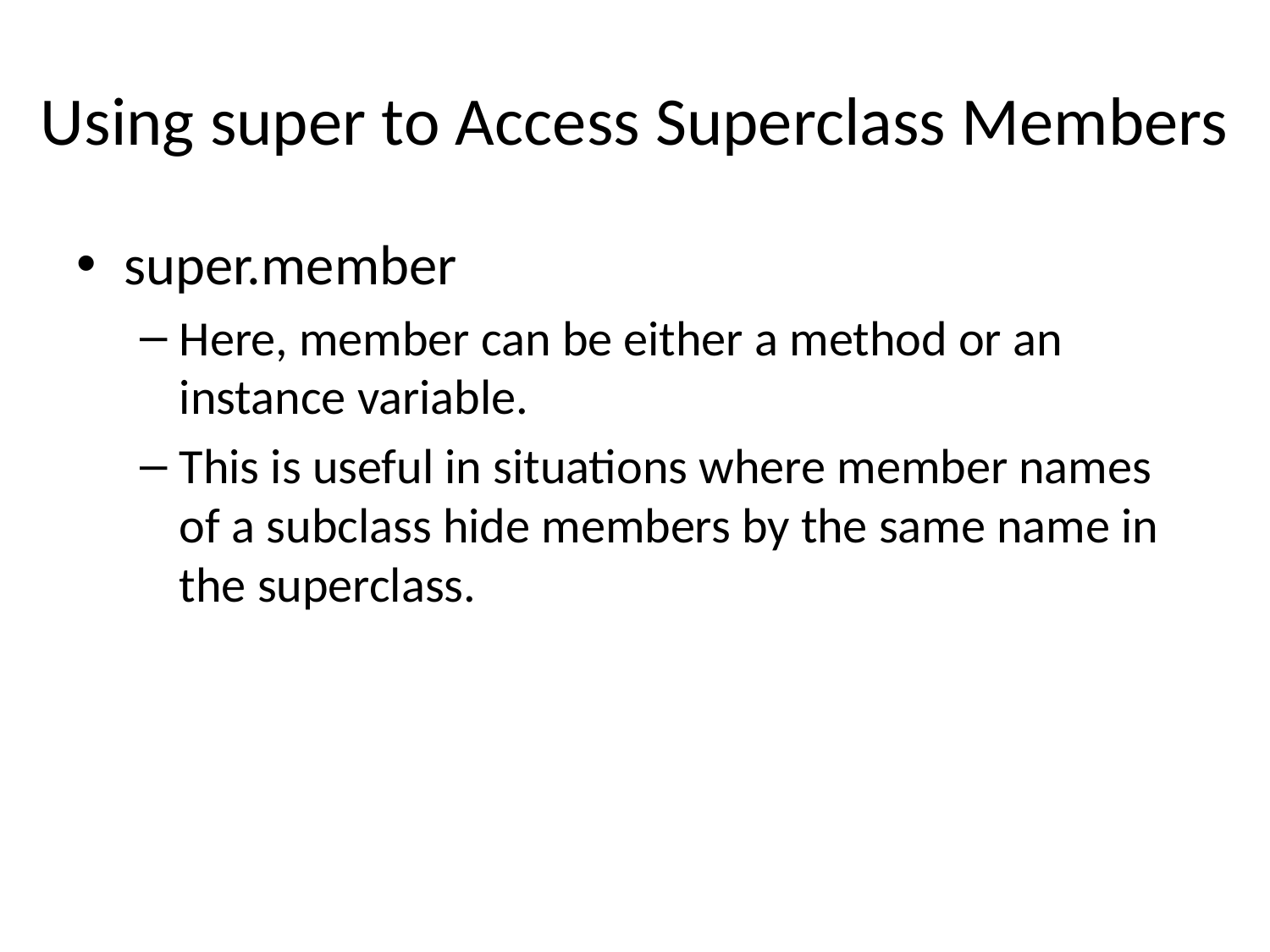

# Using super to Access Superclass Members
super.member
Here, member can be either a method or an instance variable.
This is useful in situations where member names of a subclass hide members by the same name in the superclass.